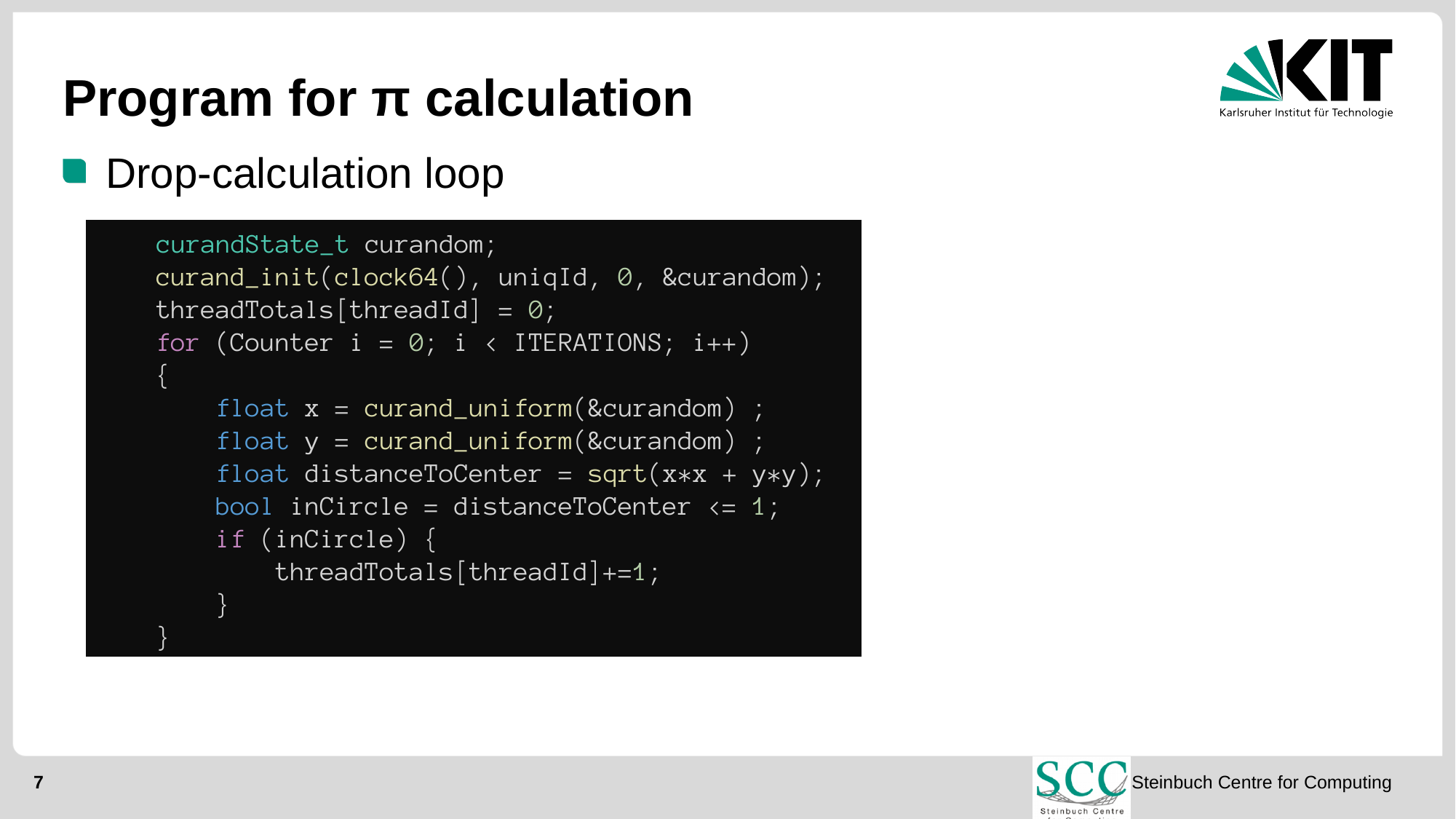

# Program for π calculation
Drop-calculation loop
     curandState_t curandom;
    curand_init(clock64(), uniqId, 0, &curandom);
    threadTotals[threadId] = 0;
    for (Counter i = 0; i < ITERATIONS; i++)
    {
        float x = curand_uniform(&curandom) ;
        float y = curand_uniform(&curandom) ;
        float distanceToCenter = sqrt(x*x + y*y);
        bool inCircle = distanceToCenter <= 1;
        if (inCircle) {
            threadTotals[threadId]+=1;
        }
    }

7